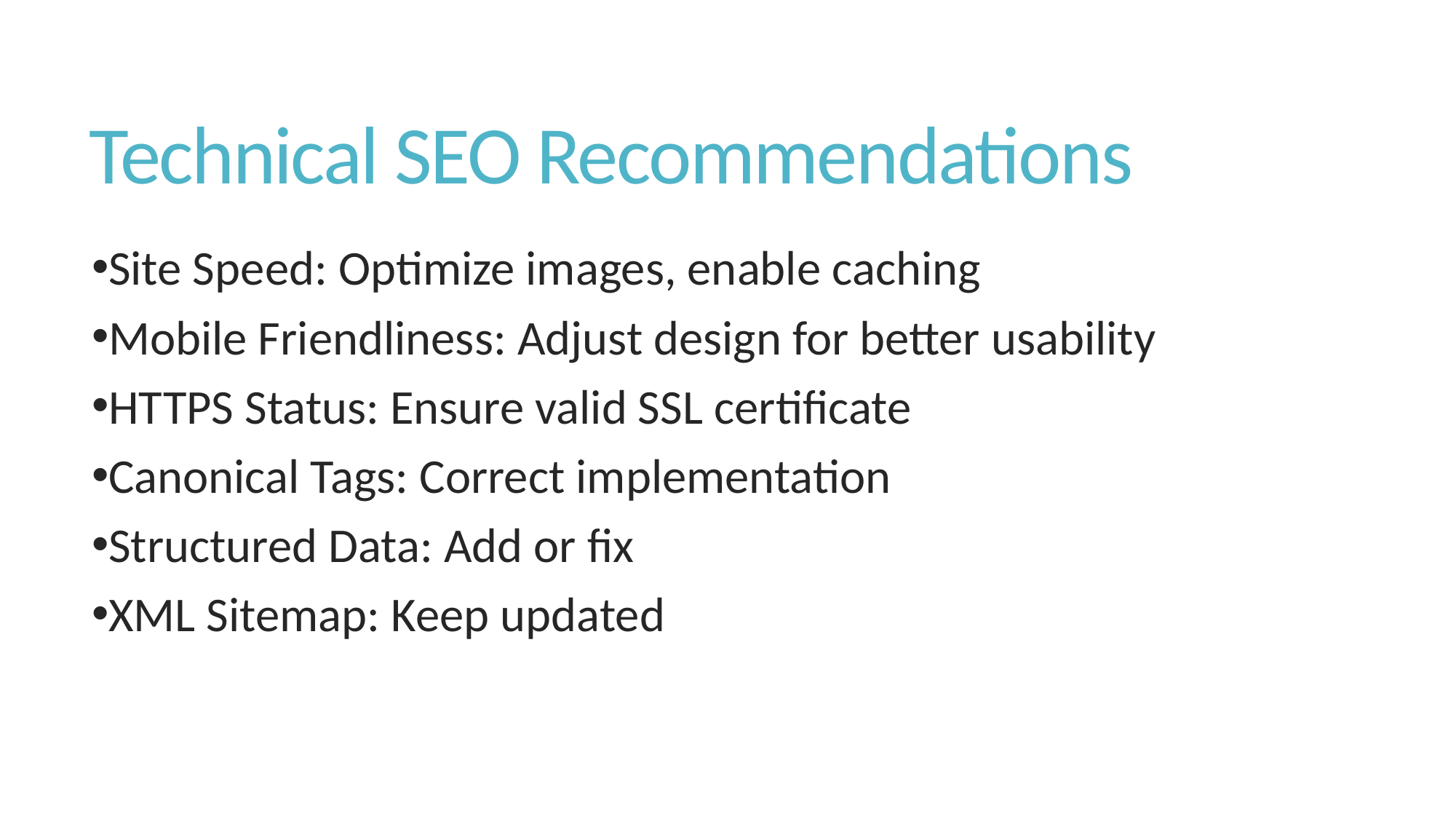

# Technical SEO Recommendations
Site Speed: Optimize images, enable caching
Mobile Friendliness: Adjust design for better usability
HTTPS Status: Ensure valid SSL certificate
Canonical Tags: Correct implementation
Structured Data: Add or fix
XML Sitemap: Keep updated